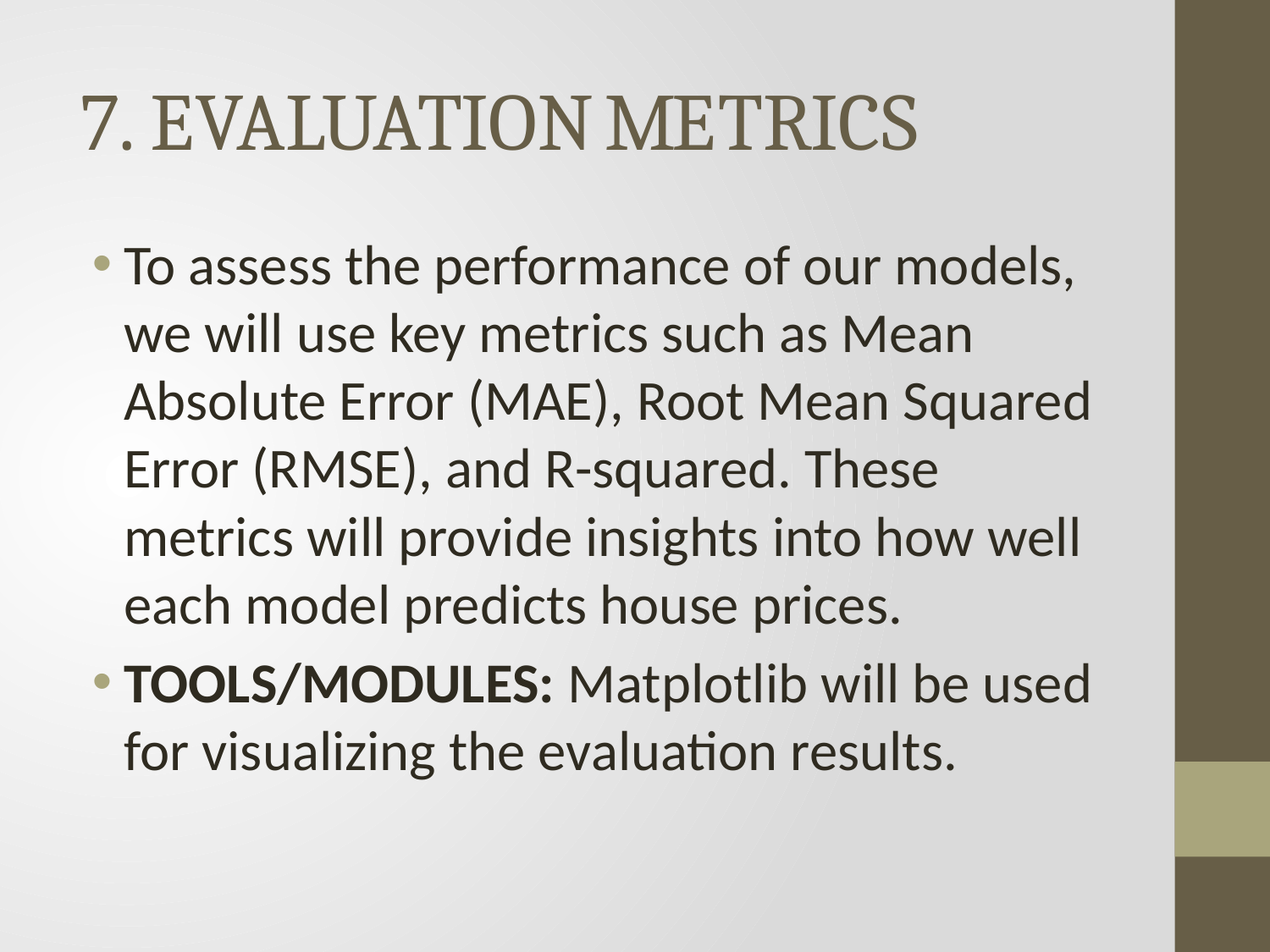

# 7. EVALUATION METRICS
To assess the performance of our models, we will use key metrics such as Mean Absolute Error (MAE), Root Mean Squared Error (RMSE), and R-squared. These metrics will provide insights into how well each model predicts house prices.
TOOLS/MODULES: Matplotlib will be used for visualizing the evaluation results.